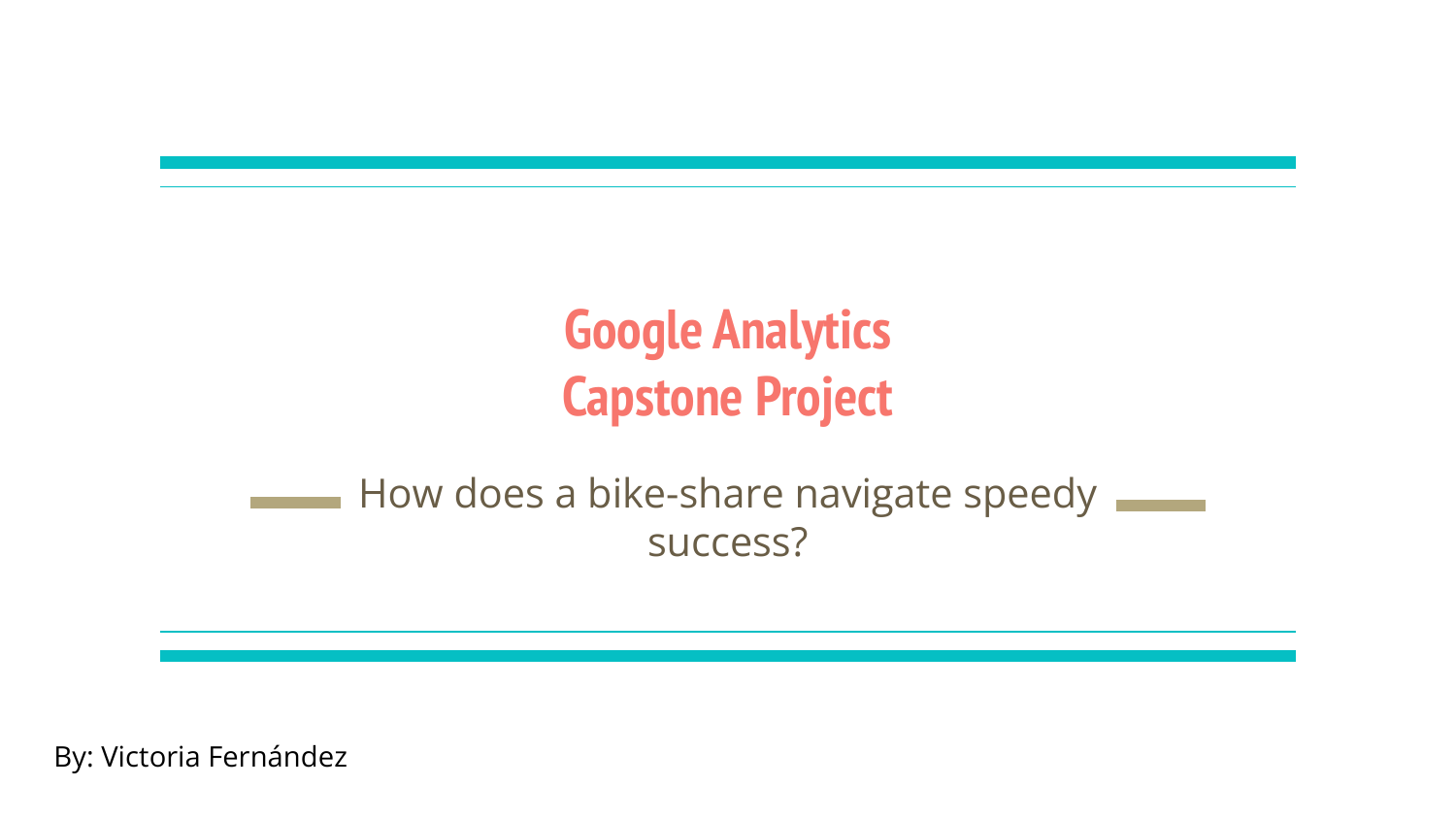

# Google Analytics Capstone Project
How does a bike-share navigate speedy success?
By: Victoria Fernández